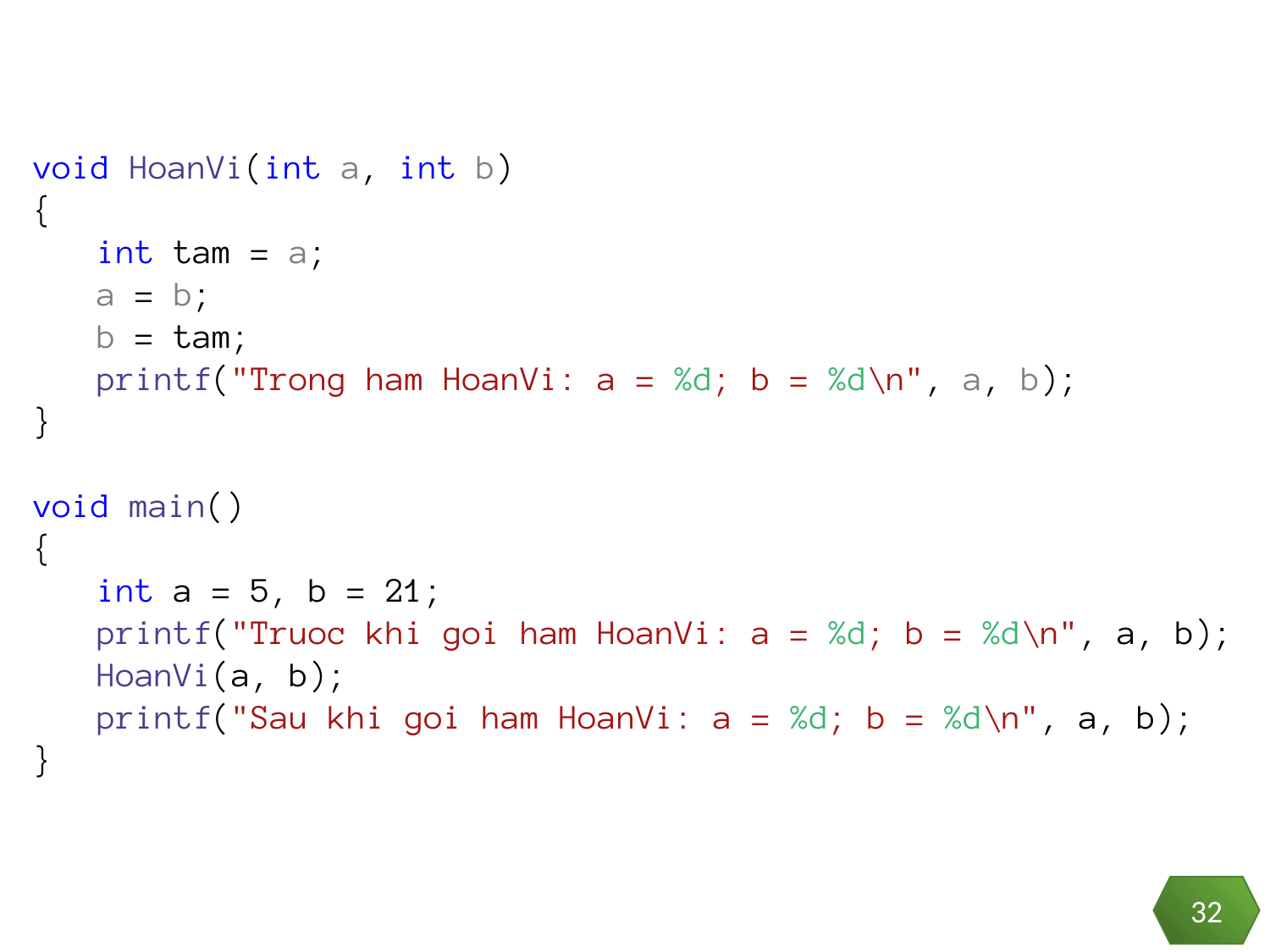

void HoanVi(int a, int b)
{
int tam = a;
a = b;
b = tam;
printf("Trong ham HoanVi: a = %d; b = %d\n", a, b);
}

void main()
{
int a = 5, b = 21;
printf("Truoc khi goi ham HoanVi: a = %d; b = %d\n", a, b);
HoanVi(a, b);
printf("Sau khi goi ham HoanVi: a = %d; b = %d\n", a, b);
}